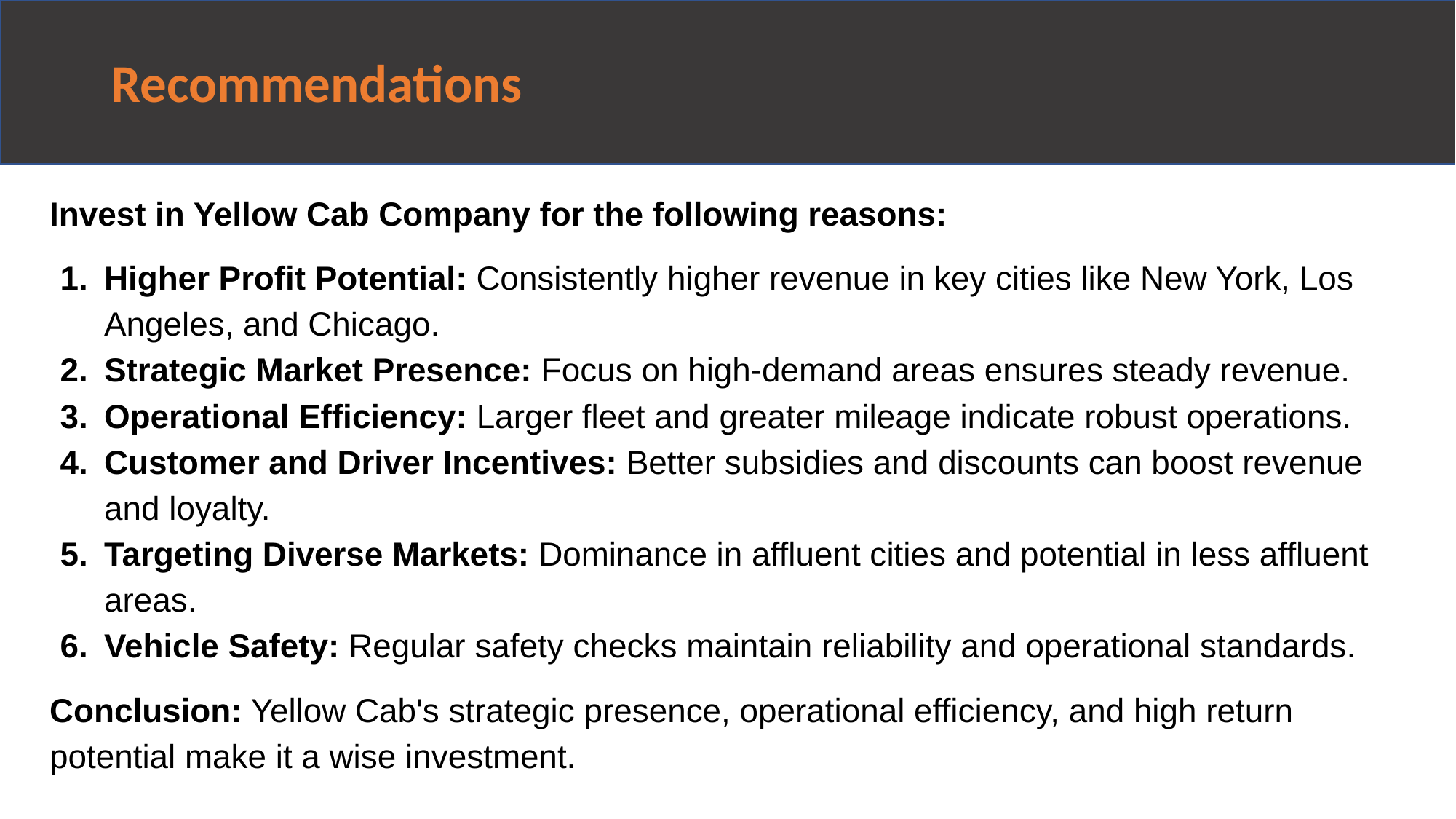

# Recommendations
Invest in Yellow Cab Company for the following reasons:
Higher Profit Potential: Consistently higher revenue in key cities like New York, Los Angeles, and Chicago.
Strategic Market Presence: Focus on high-demand areas ensures steady revenue.
Operational Efficiency: Larger fleet and greater mileage indicate robust operations.
Customer and Driver Incentives: Better subsidies and discounts can boost revenue and loyalty.
Targeting Diverse Markets: Dominance in affluent cities and potential in less affluent areas.
Vehicle Safety: Regular safety checks maintain reliability and operational standards.
Conclusion: Yellow Cab's strategic presence, operational efficiency, and high return potential make it a wise investment.